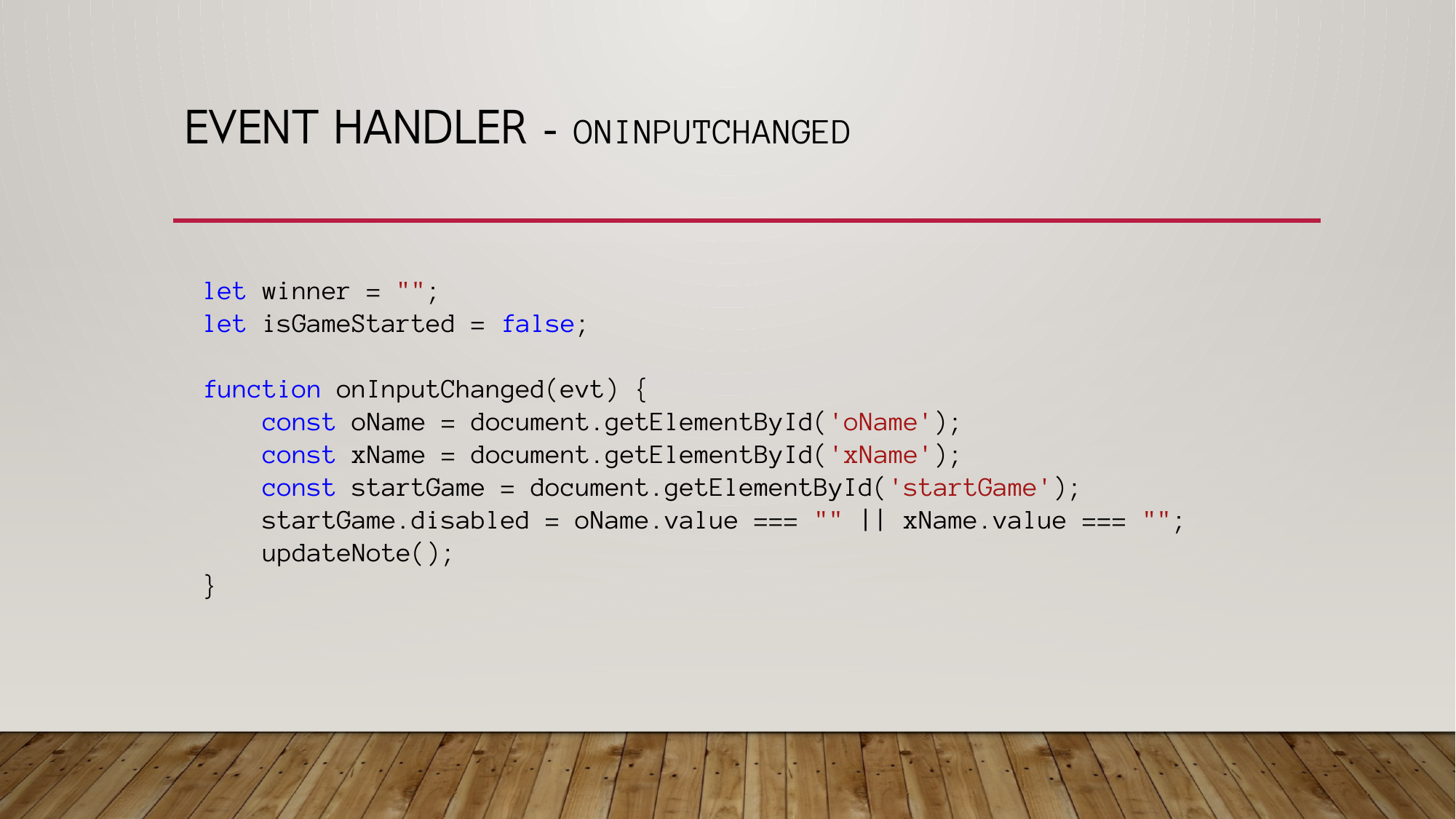

# Event handler - onInputChanged
let winner = "";
let isGameStarted = false;
function onInputChanged(evt) {
    const oName = document.getElementById('oName');
    const xName = document.getElementById('xName');
    const startGame = document.getElementById('startGame');
    startGame.disabled = oName.value === "" || xName.value === "";
    updateNote();
}